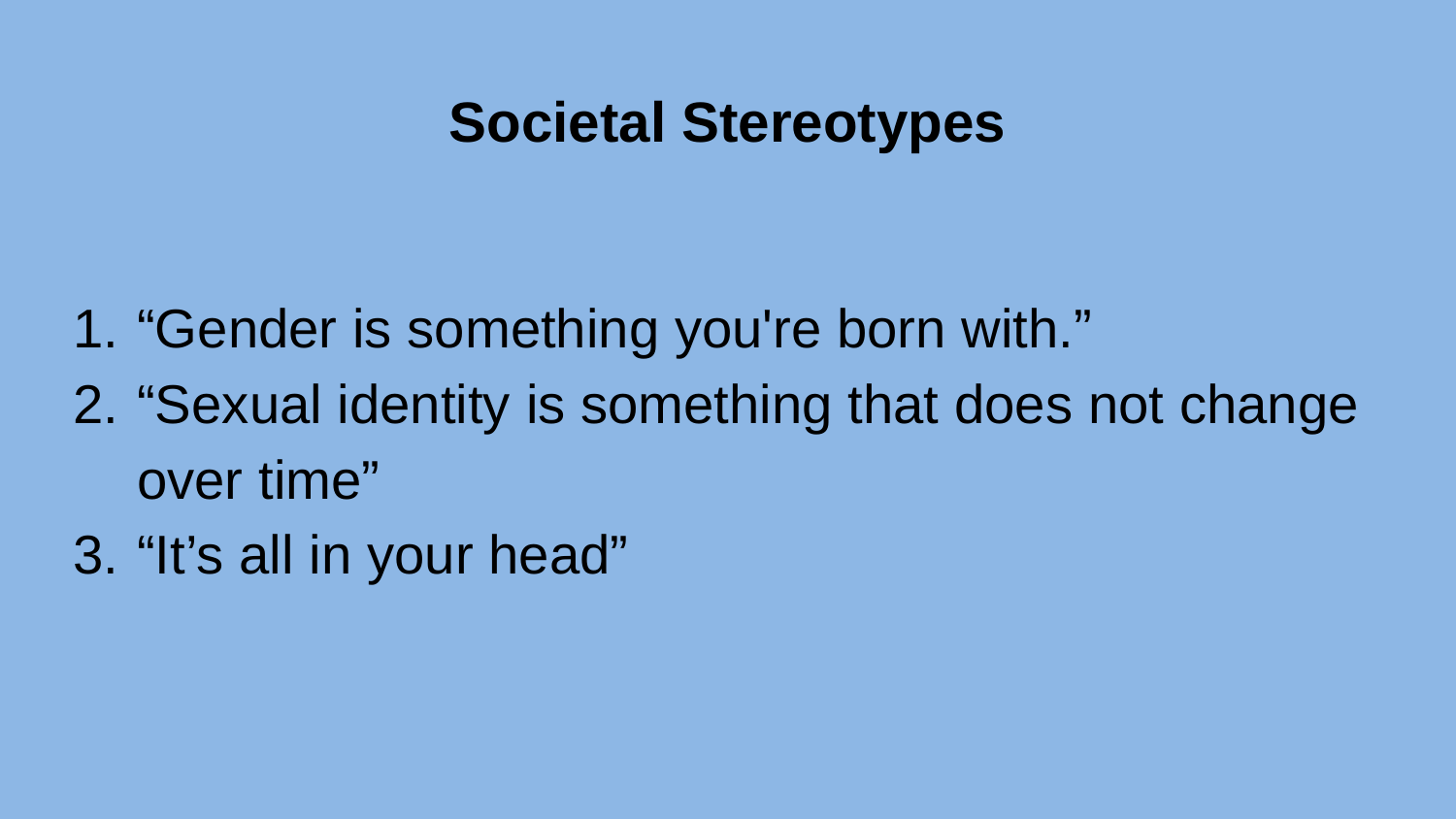

# Societal Stereotypes

“Gender is something you're born with.”
“Sexual identity is something that does not change over time”
“It’s all in your head”